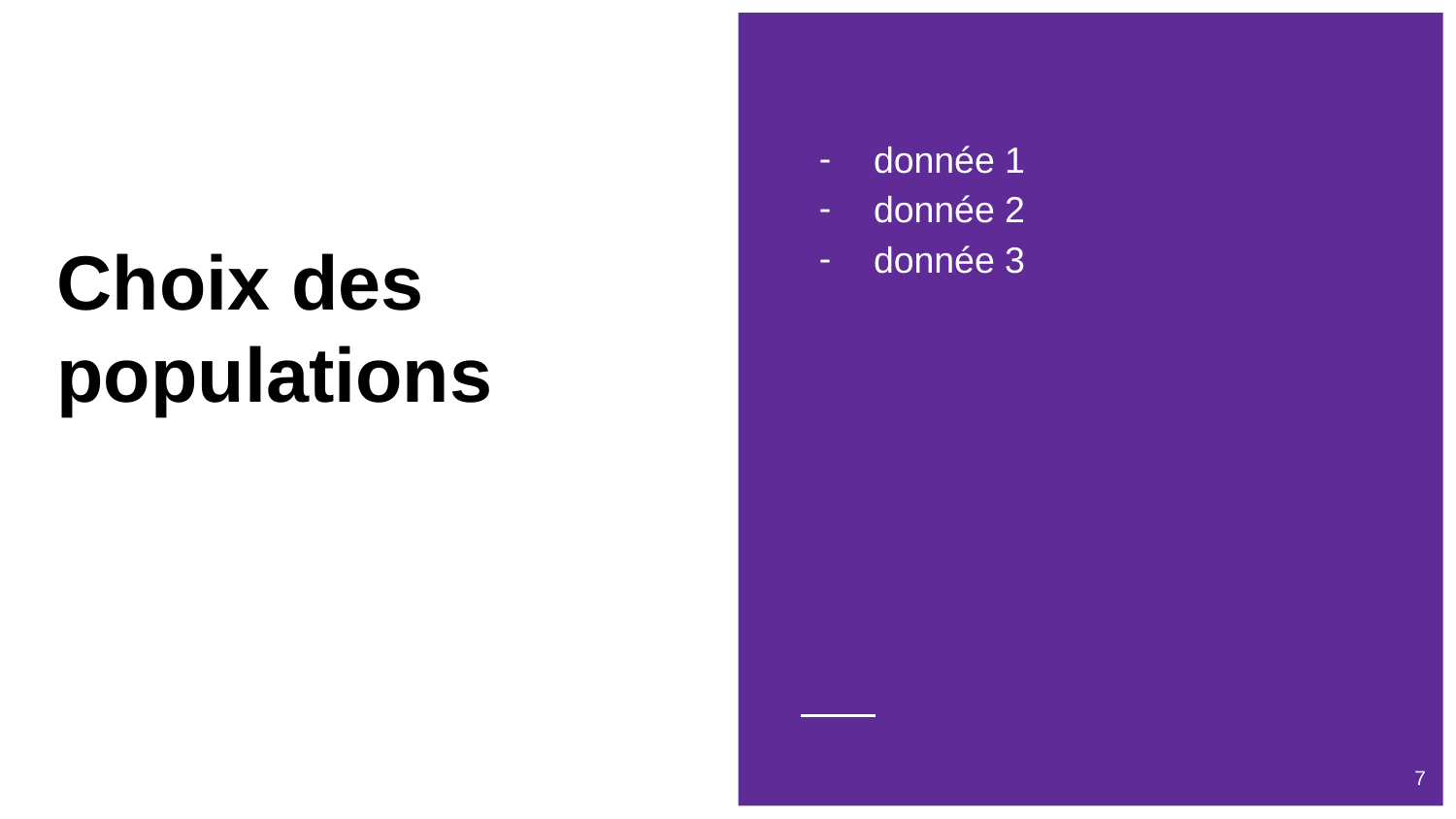

donnée 1
donnée 2
donnée 3
# Choix des populations

7